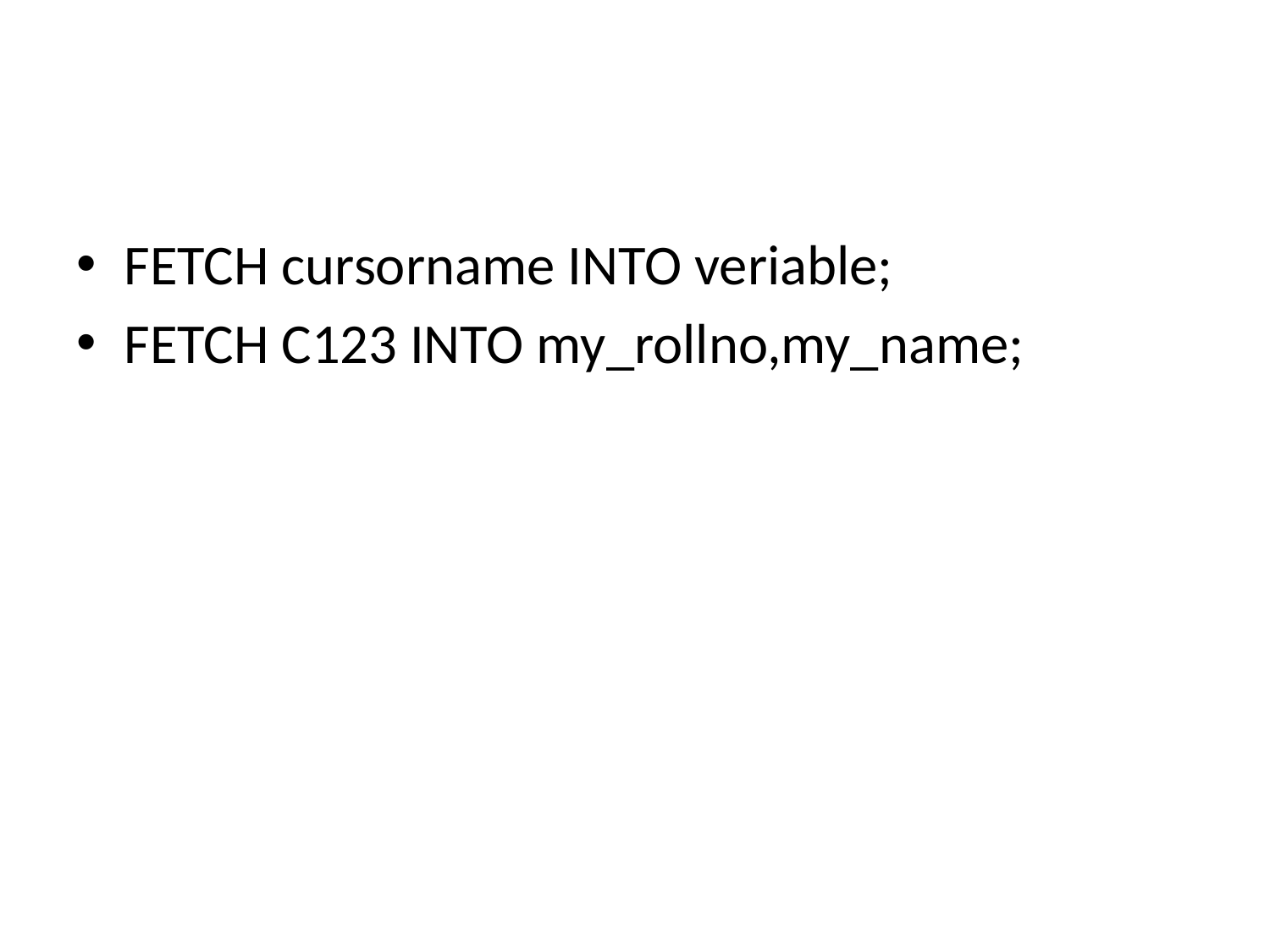

#
FETCH cursorname INTO veriable;
FETCH C123 INTO my_rollno,my_name;